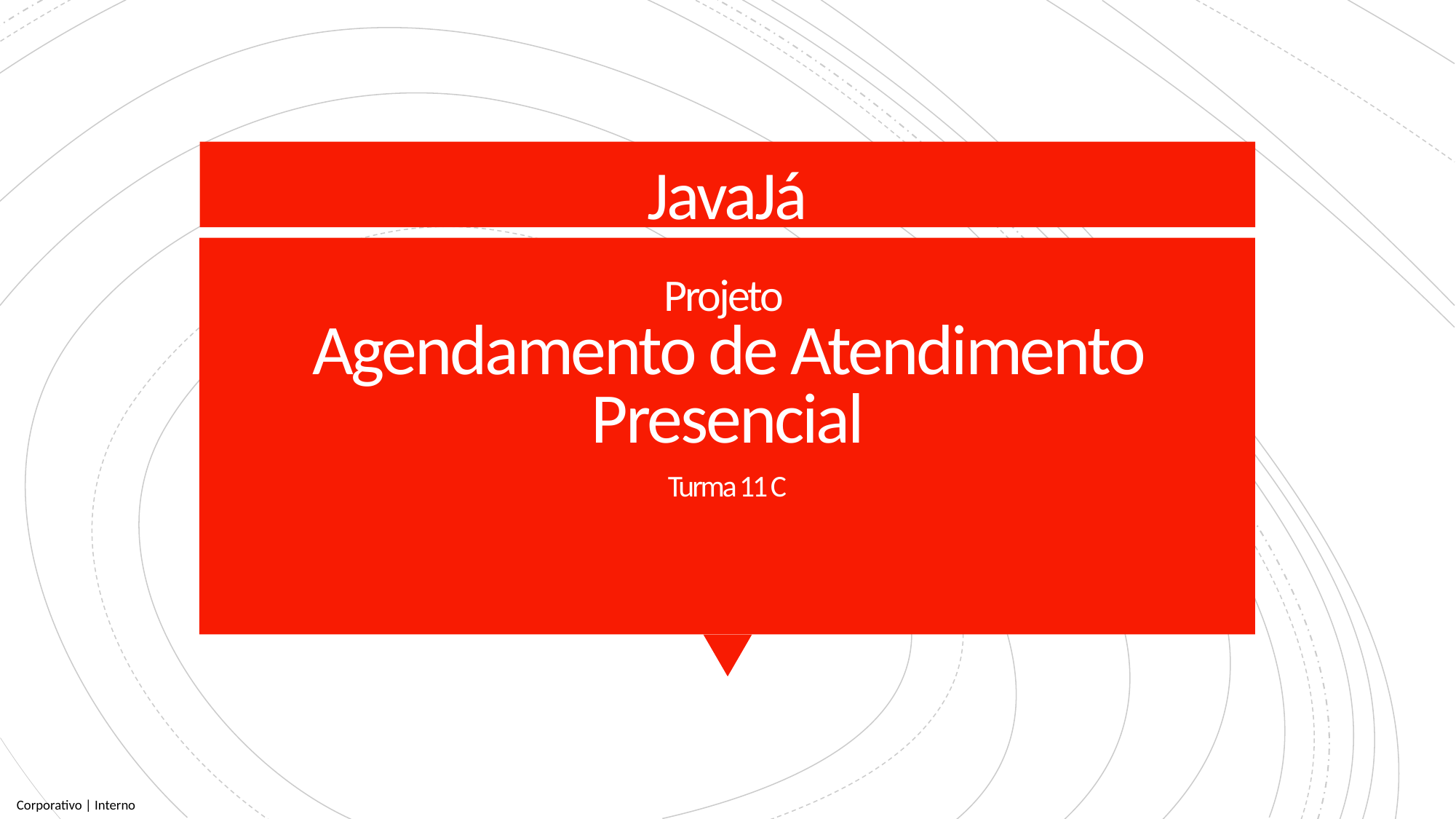

JavaJá
# Projeto Agendamento de Atendimento Presencial
Turma 11 C